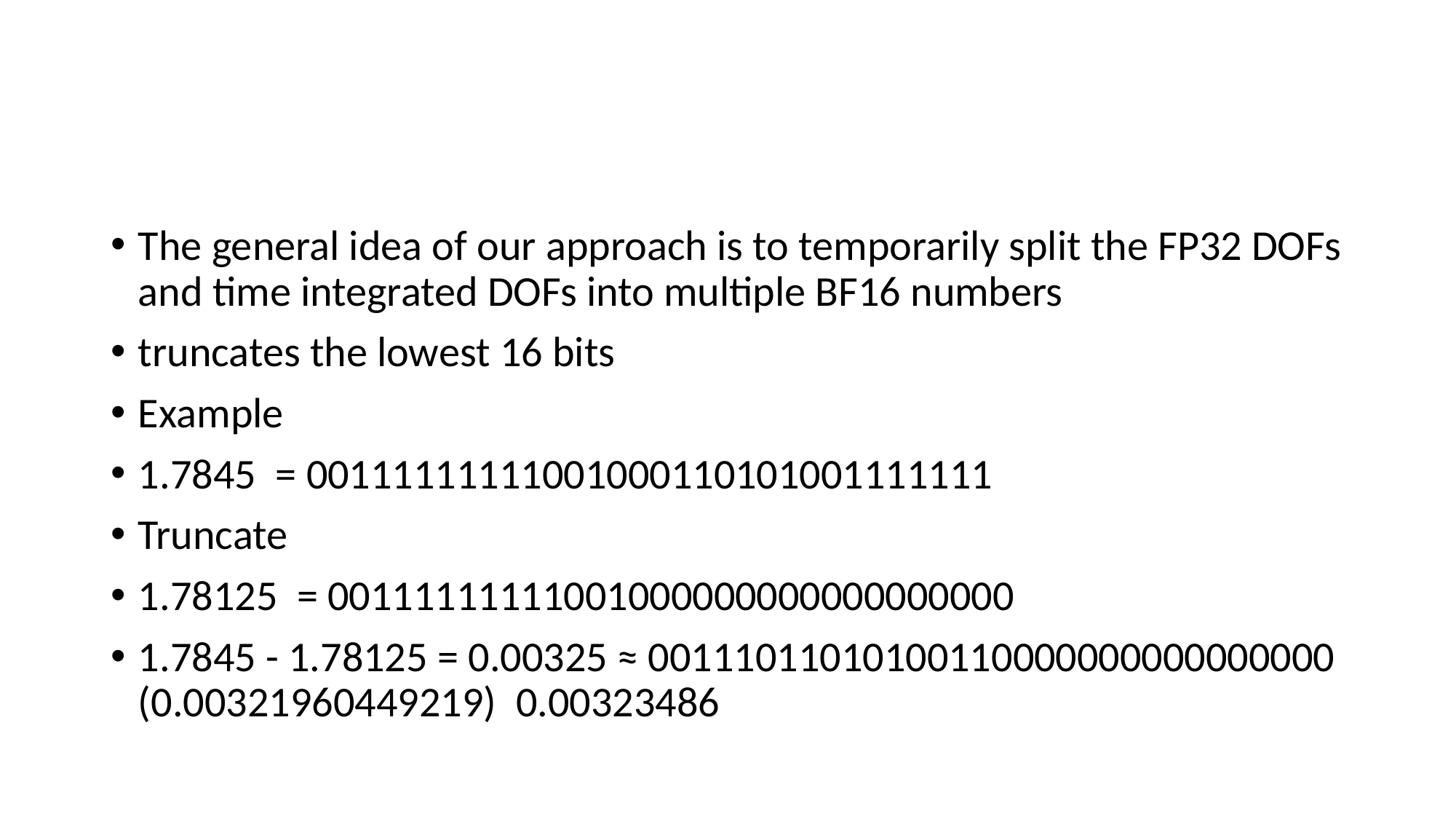

#
The general idea of our approach is to temporarily split the FP32 DOFs and time integrated DOFs into multiple BF16 numbers
truncates the lowest 16 bits
Example
1.7845  = 00111111111001000110101001111111
Truncate
1.78125  = 00111111111001000000000000000000
1.7845 - 1.78125 = 0.00325 ≈ 00111011010100110000000000000000 (0.00321960449219)  0.00323486